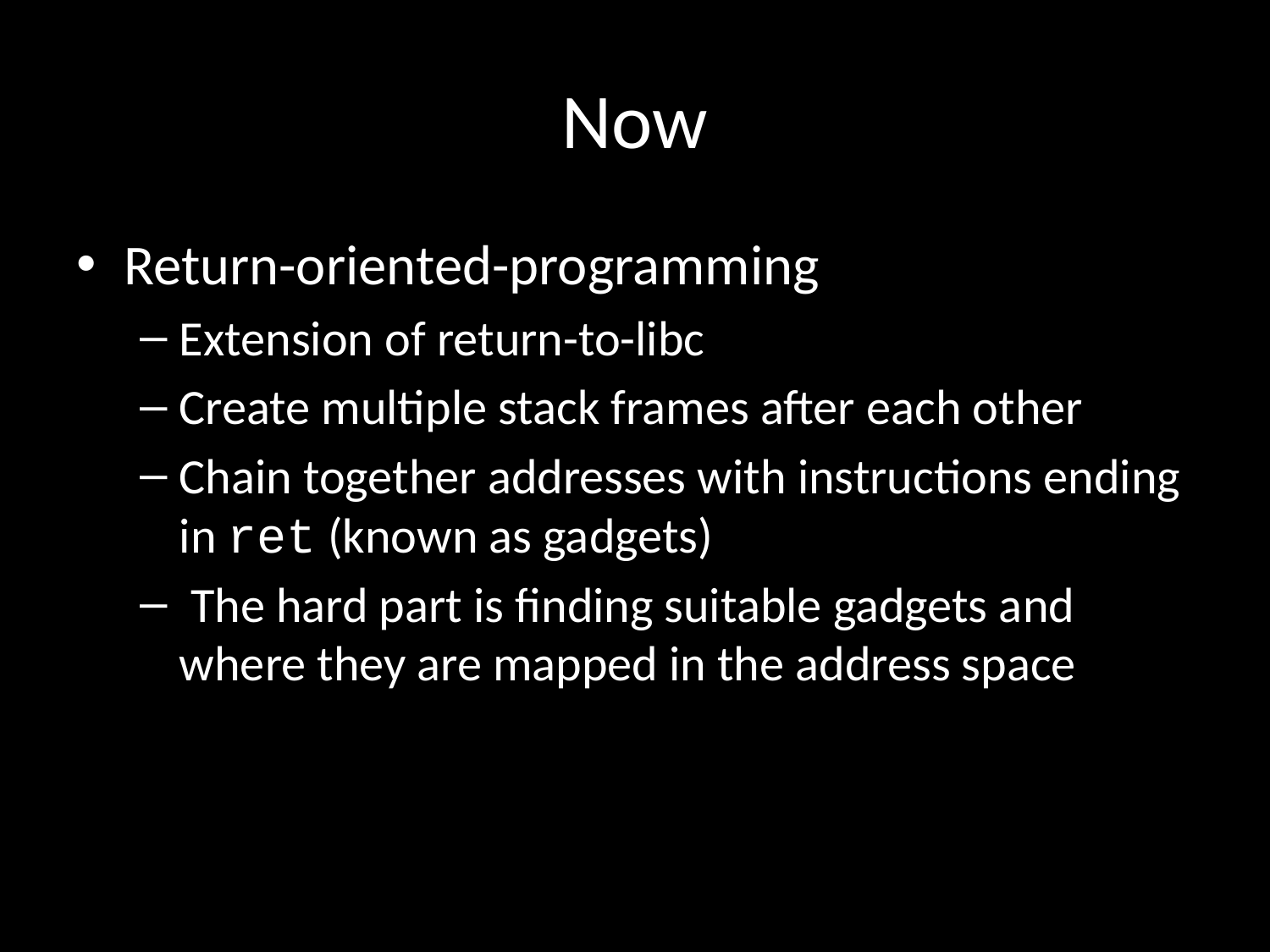

# Now
Return-oriented-programming
Extension of return-to-libc
Create multiple stack frames after each other
Chain together addresses with instructions ending in ret (known as gadgets)
 The hard part is finding suitable gadgets and where they are mapped in the address space